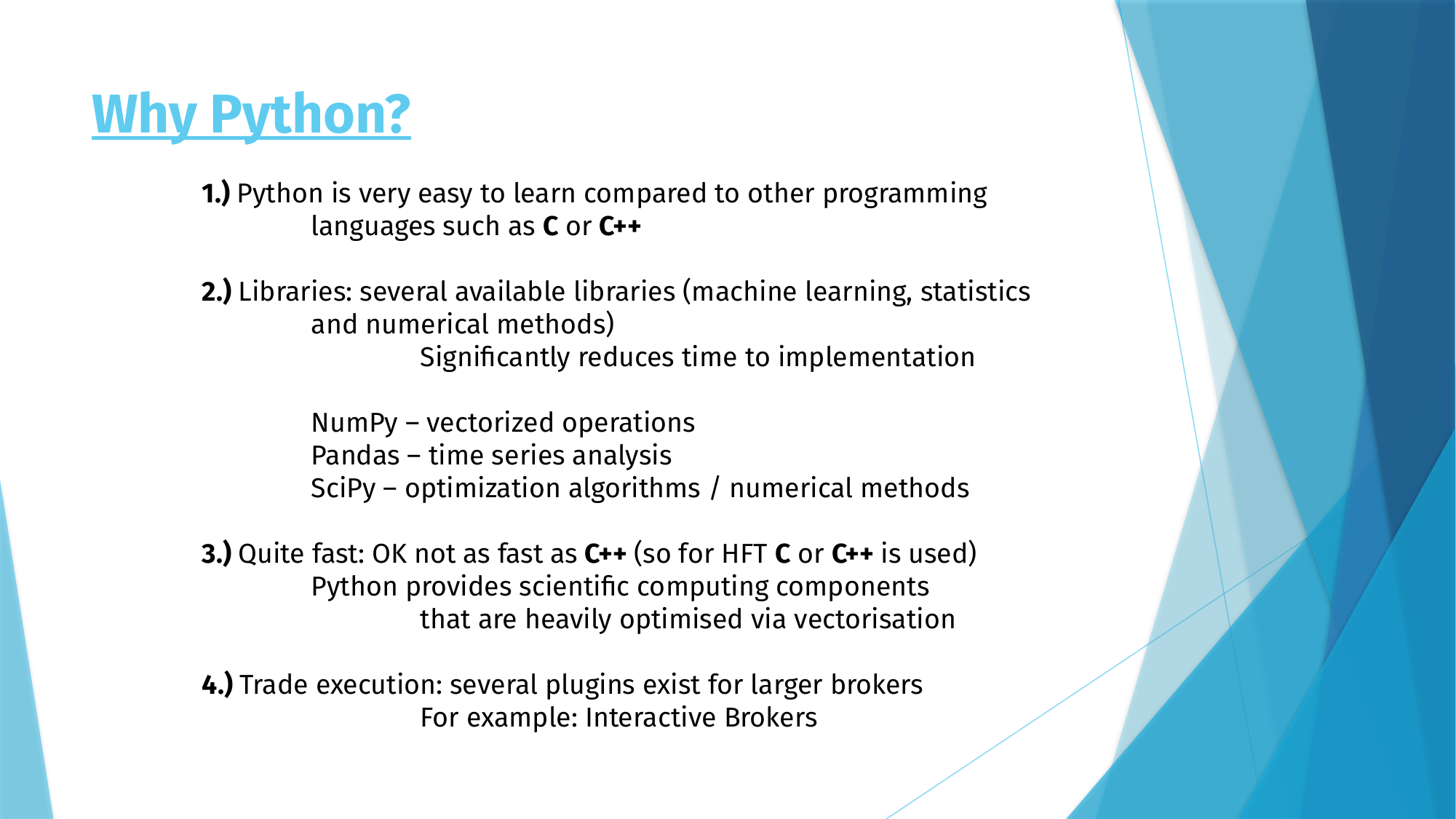

# Why Python?
1.) Python is very easy to learn compared to other programming
	languages such as C or C++

2.) Libraries: several available libraries (machine learning, statistics
	and numerical methods)
		Significantly reduces time to implementation

	NumPy – vectorized operations
	Pandas – time series analysis
	SciPy – optimization algorithms / numerical methods

3.) Quite fast: OK not as fast as C++ (so for HFT C or C++ is used)
	Python provides scientific computing components
		that are heavily optimised via vectorisation

4.) Trade execution: several plugins exist for larger brokers
		For example: Interactive Brokers